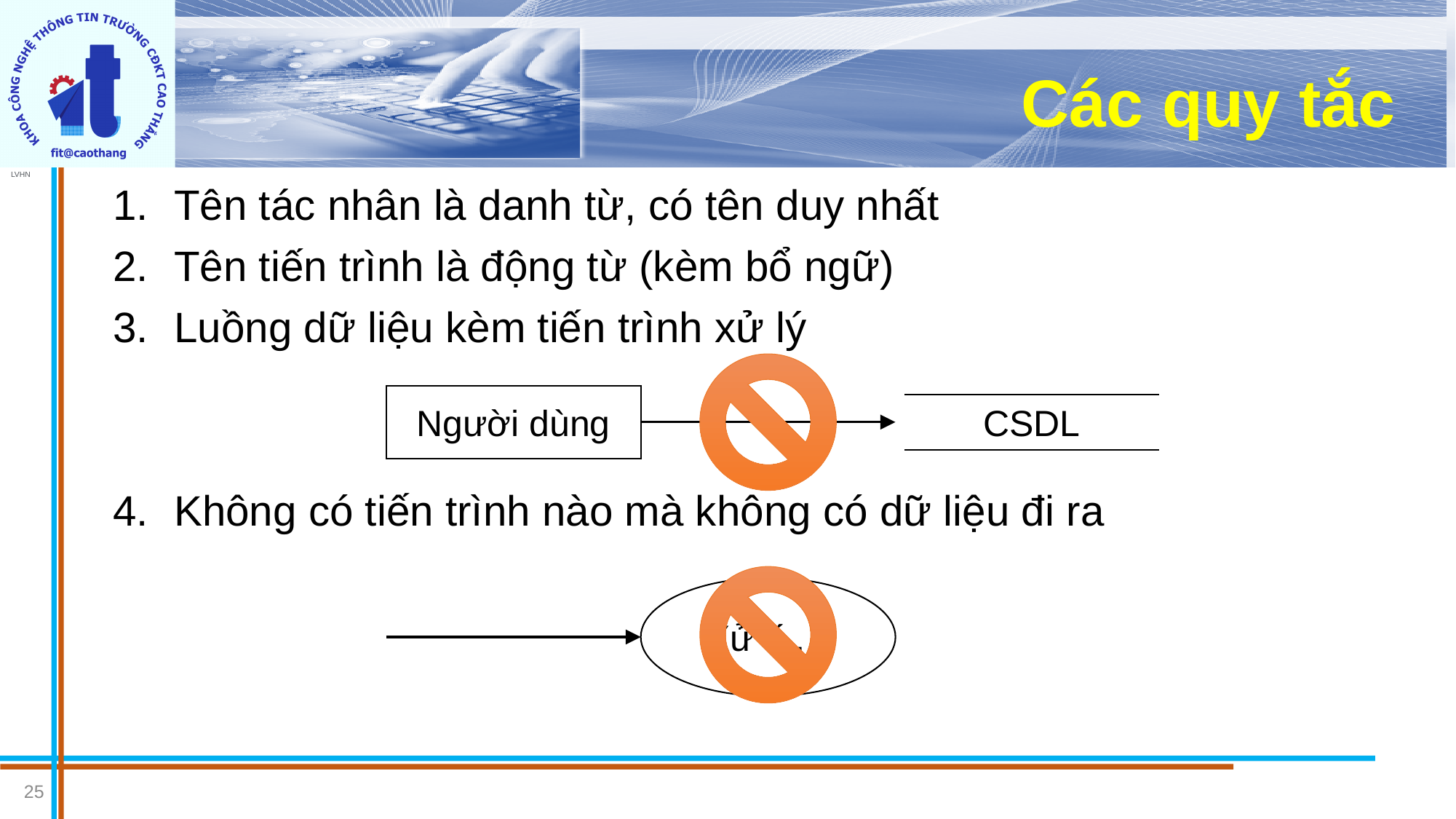

# Các quy tắc
Tên tác nhân là danh từ, có tên duy nhất
Tên tiến trình là động từ (kèm bổ ngữ)
Luồng dữ liệu kèm tiến trình xử lý

Không có tiến trình nào mà không có dữ liệu đi ra

Người dùng
CSDL

Xử lí …
25